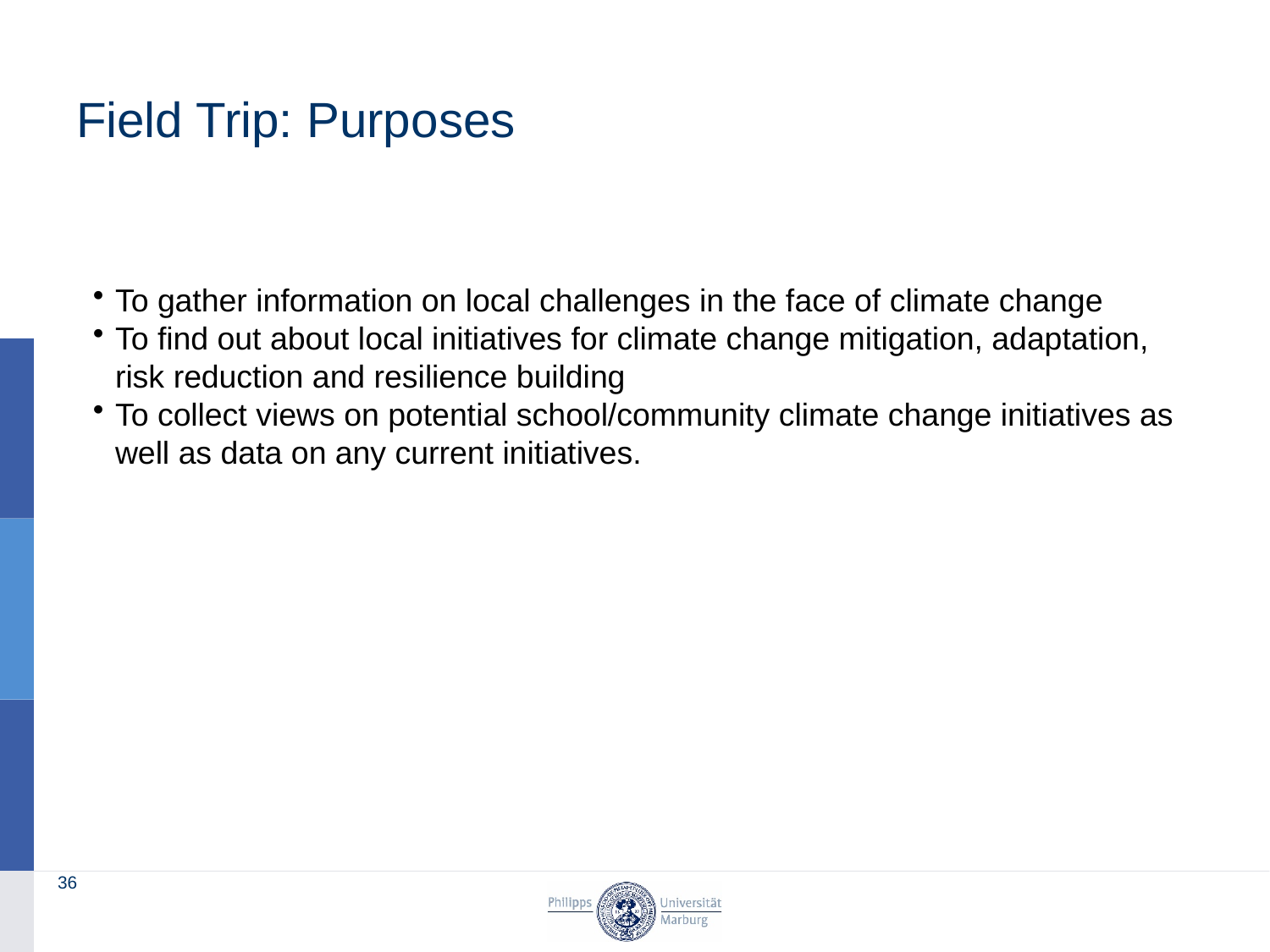

# Field Trip: Purposes
To gather information on local challenges in the face of climate change
To find out about local initiatives for climate change mitigation, adaptation, risk reduction and resilience building
To collect views on potential school/community climate change initiatives as well as data on any current initiatives.

36